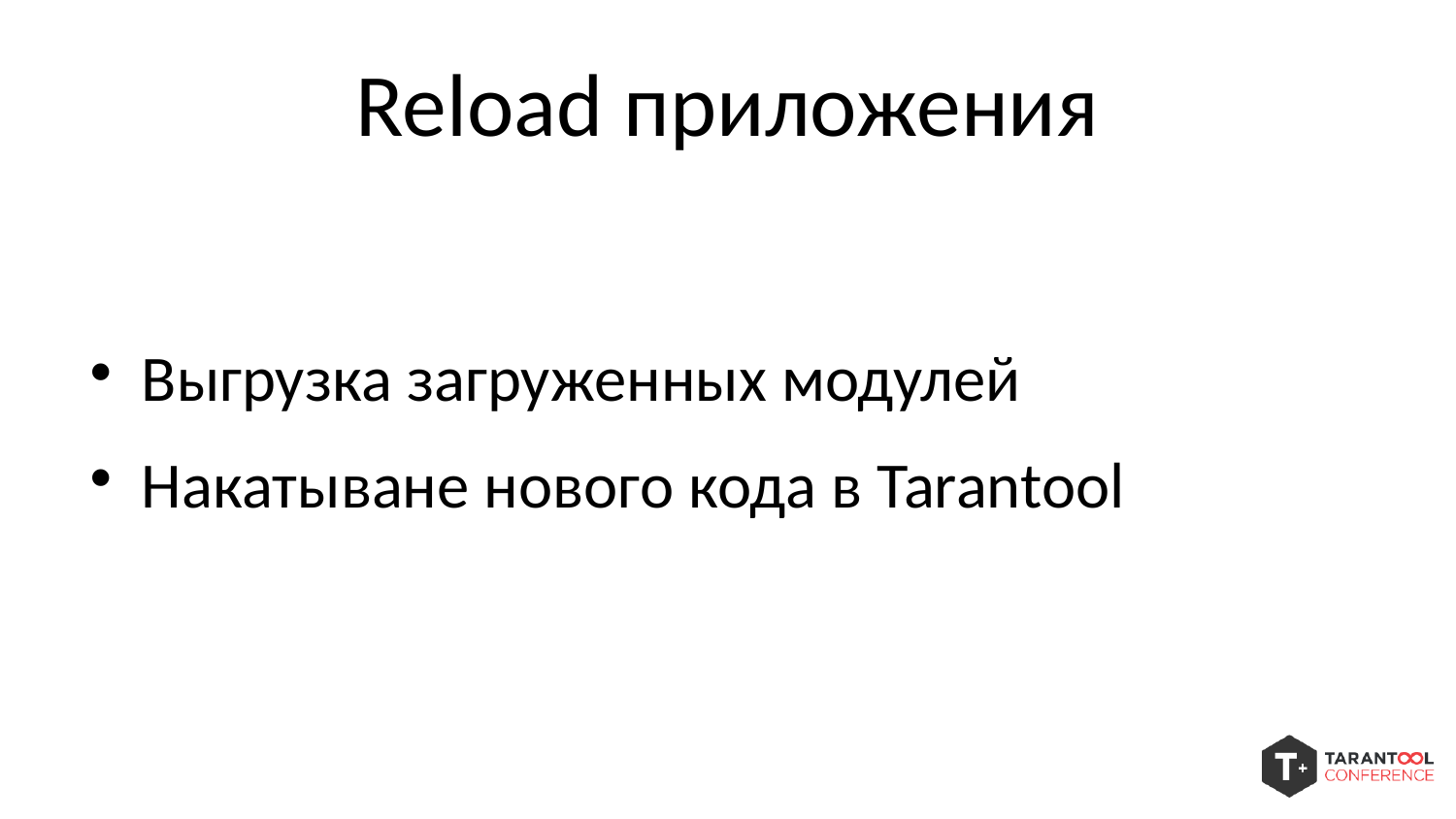

Reload приложения
Выгрузка загруженных модулей
Накатыване нового кода в Tarantool